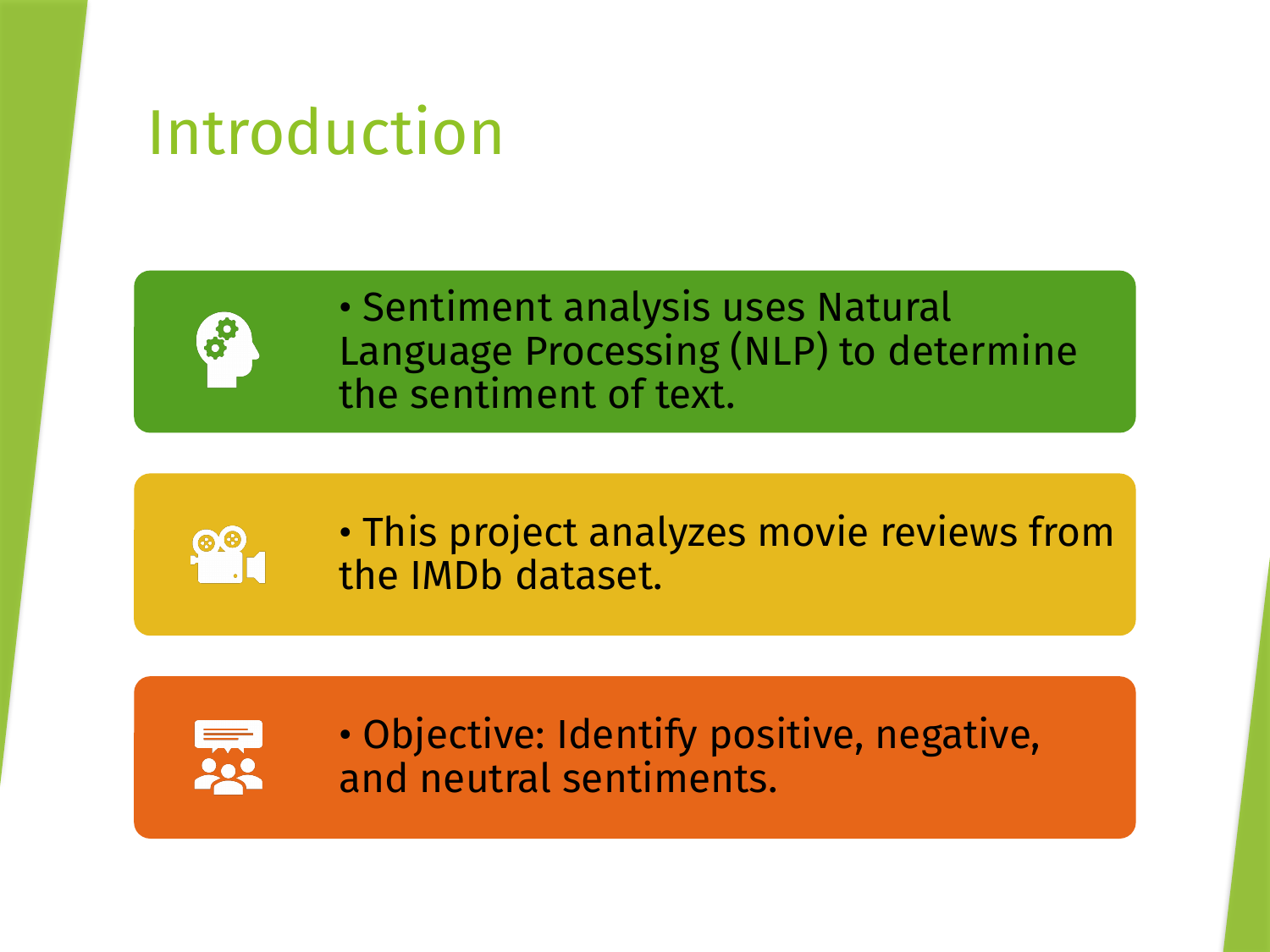

# Introduction
• Sentiment analysis uses Natural Language Processing (NLP) to determine the sentiment of text.
• This project analyzes movie reviews from the IMDb dataset.
• Objective: Identify positive, negative, and neutral sentiments.